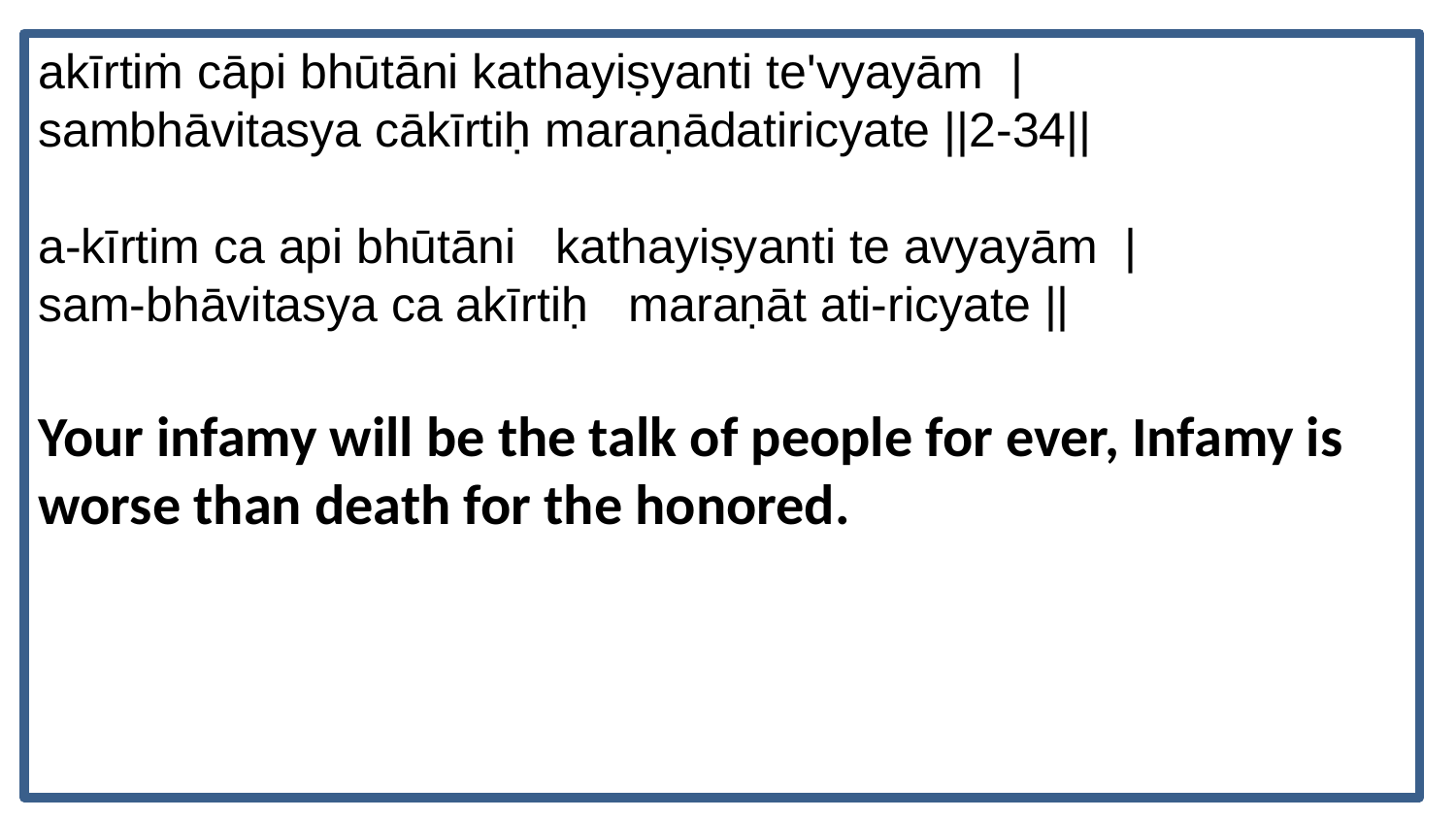

akīrtiṁ cāpi bhūtāni kathayiṣyanti te'vyayām  |
sambhāvitasya cākīrtiḥ maraṇādatiricyate ||2-34||

a-kīrtim ca api bhūtāni   kathayiṣyanti te avyayām  |
sam-bhāvitasya ca akīrtiḥ   maraṇāt ati-ricyate ||

Your infamy will be the talk of people for ever, Infamy is worse than death for the honored.